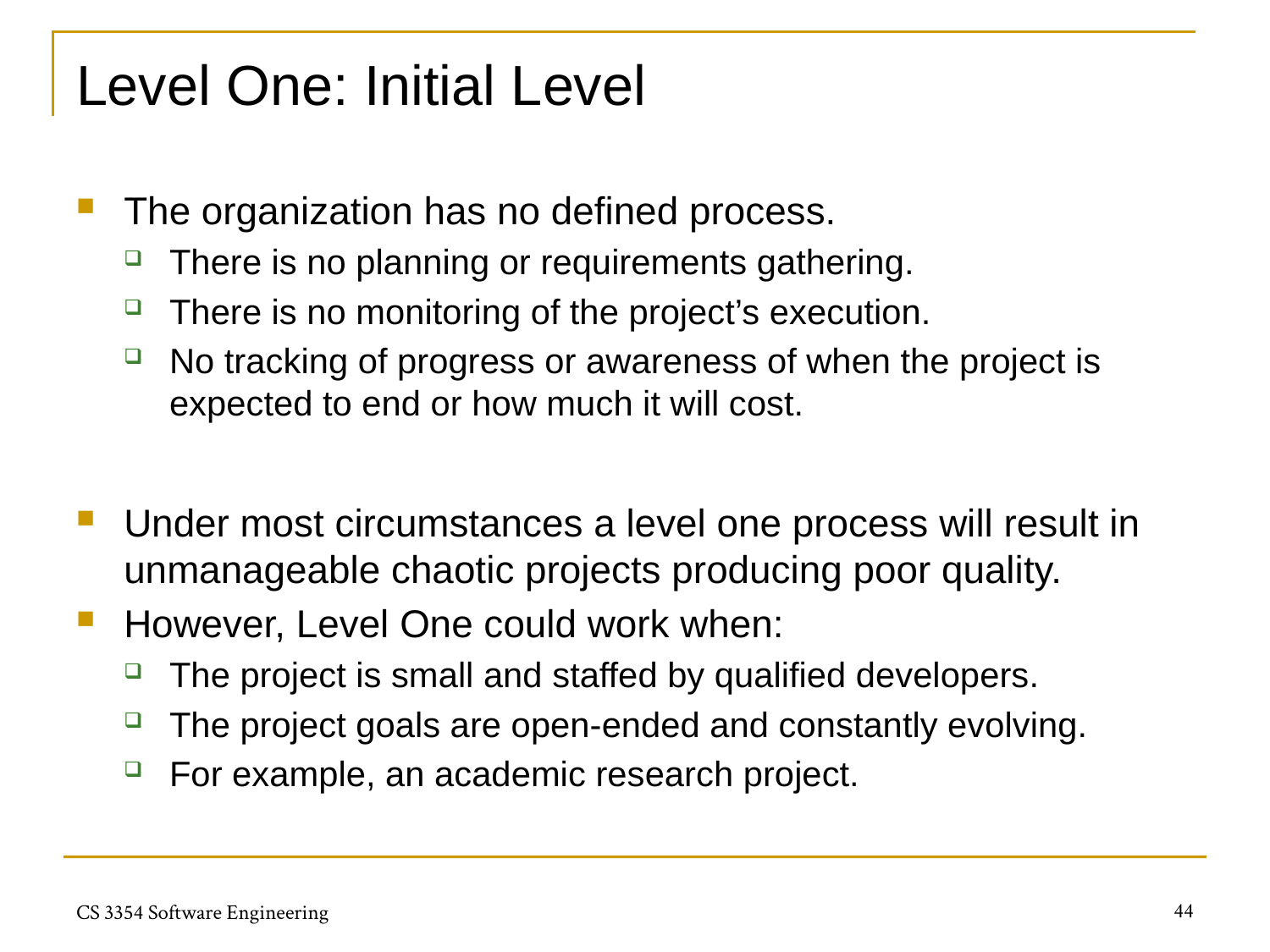

# Level One: Initial Level
The organization has no defined process.
There is no planning or requirements gathering.
There is no monitoring of the project’s execution.
No tracking of progress or awareness of when the project is expected to end or how much it will cost.

Under most circumstances a level one process will result in unmanageable chaotic projects producing poor quality.
However, Level One could work when:
The project is small and staffed by qualified developers.
The project goals are open-ended and constantly evolving.
For example, an academic research project.
CS 3354 Software Engineering
44